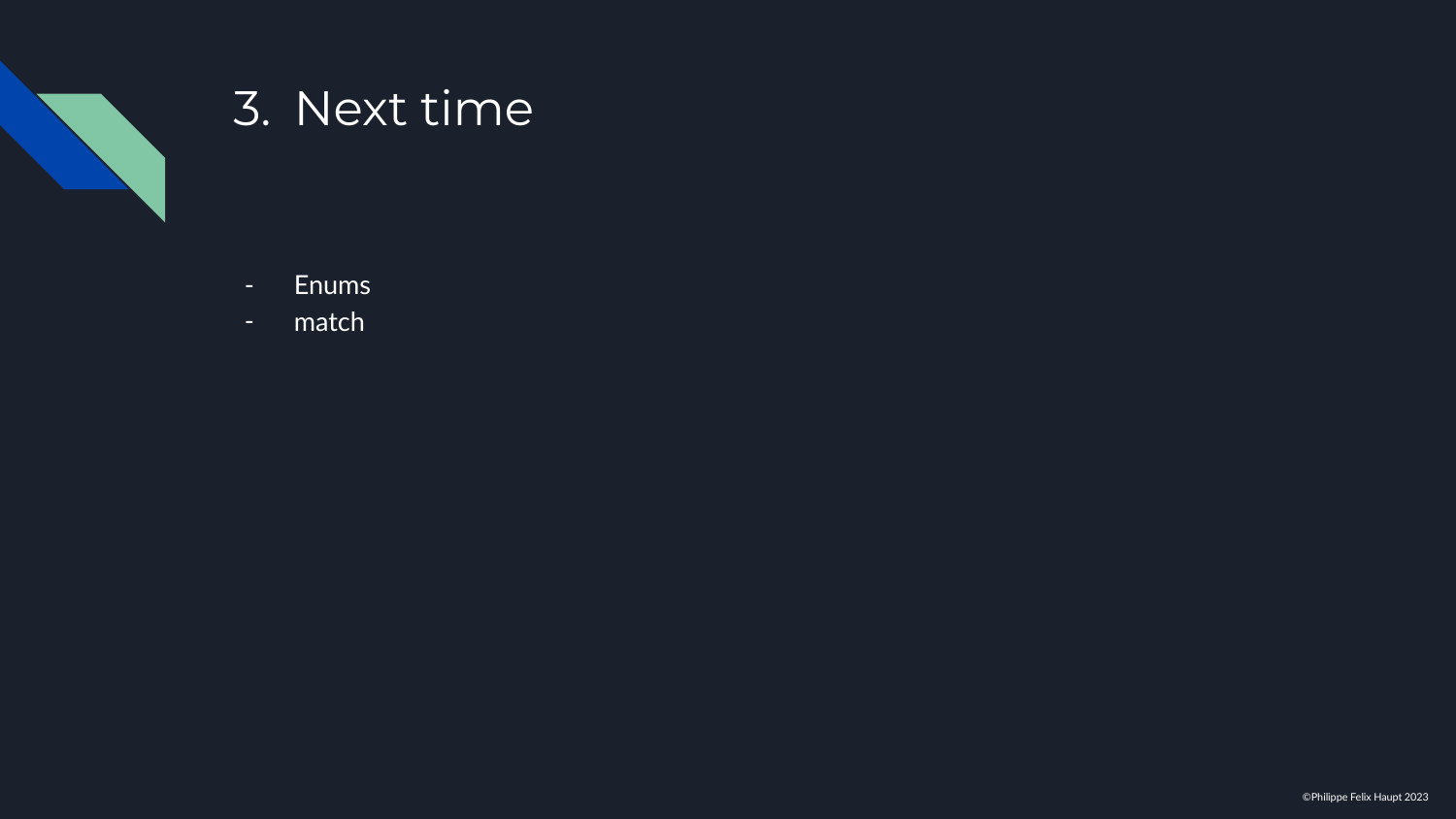

# Next time
Enums
match
©Philippe Felix Haupt 2023